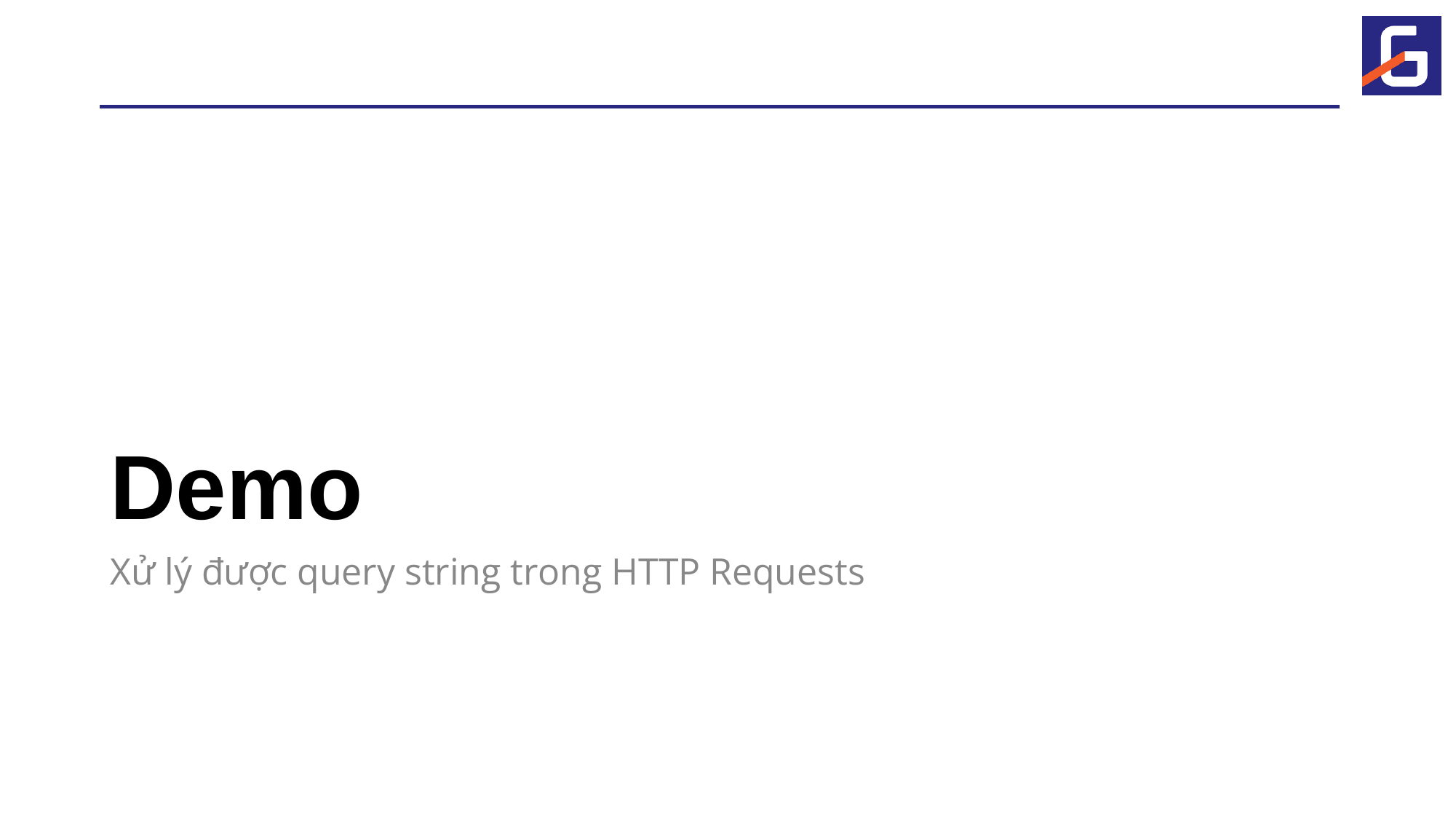

# Demo
Xử lý được query string trong HTTP Requests